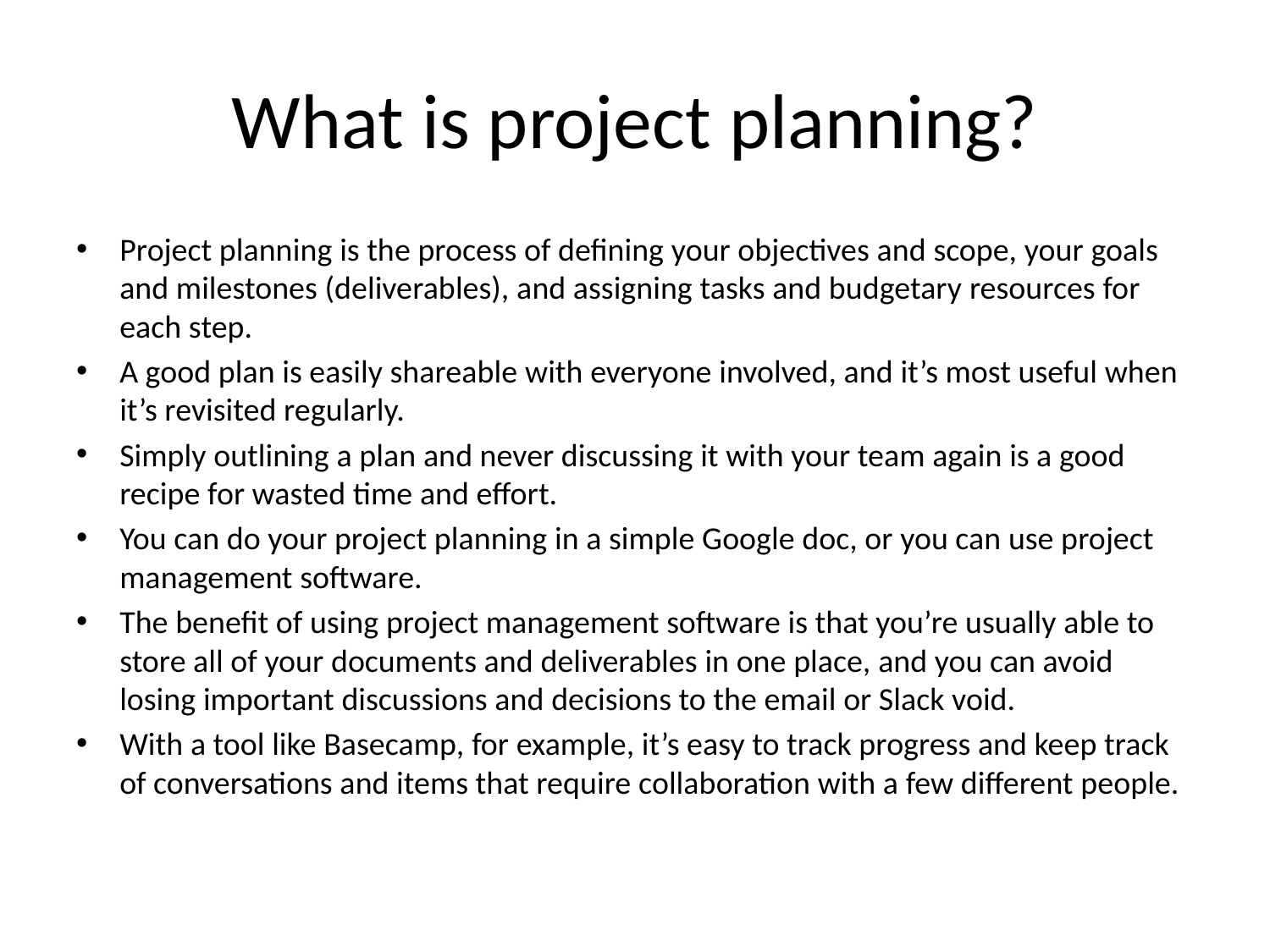

# What is project planning?
Project planning is the process of defining your objectives and scope, your goals and milestones (deliverables), and assigning tasks and budgetary resources for each step.
A good plan is easily shareable with everyone involved, and it’s most useful when it’s revisited regularly.
Simply outlining a plan and never discussing it with your team again is a good recipe for wasted time and effort.
You can do your project planning in a simple Google doc, or you can use project management software.
The benefit of using project management software is that you’re usually able to store all of your documents and deliverables in one place, and you can avoid losing important discussions and decisions to the email or Slack void.
With a tool like Basecamp, for example, it’s easy to track progress and keep track of conversations and items that require collaboration with a few different people.